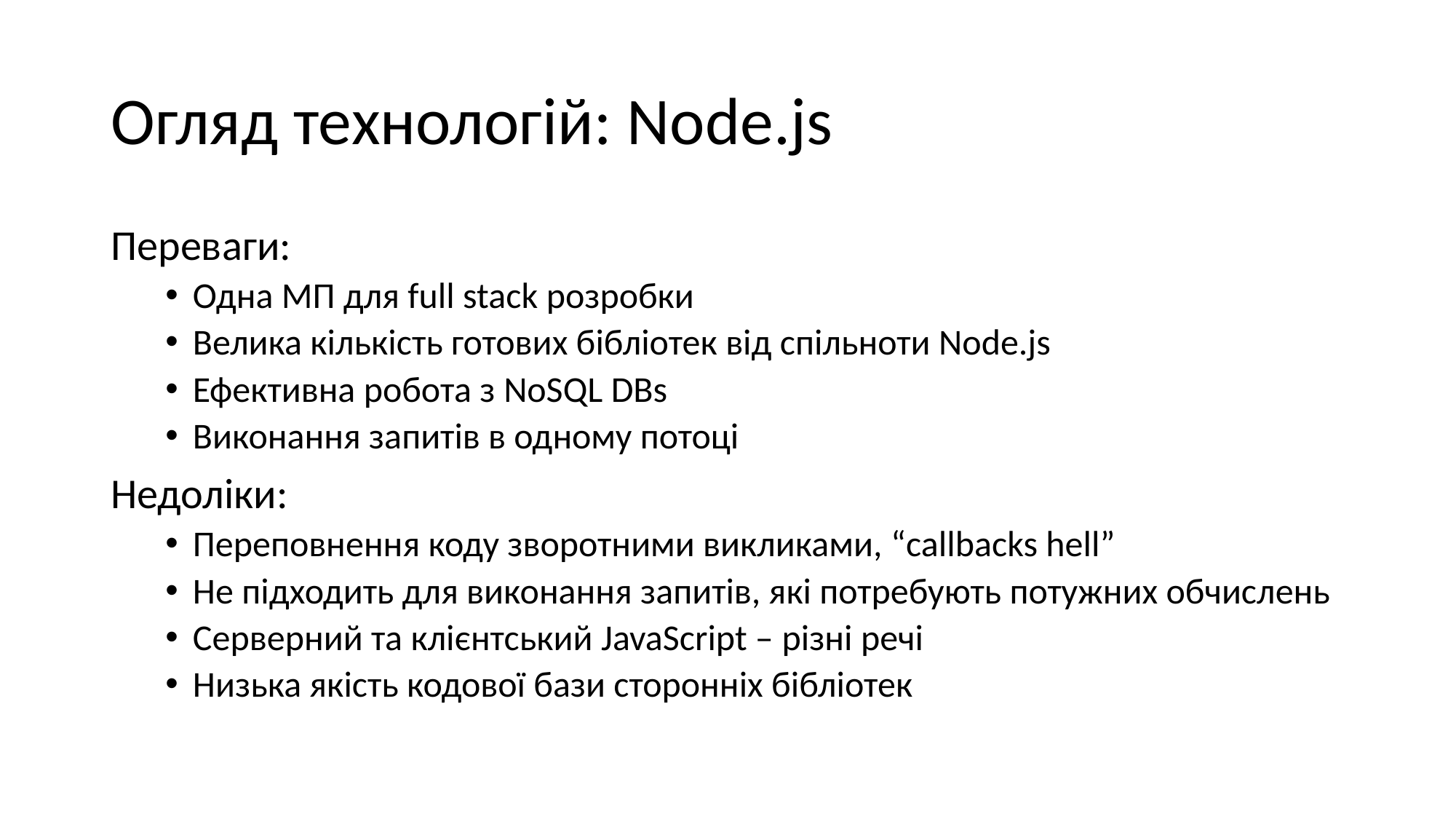

# Огляд технологій: Node.js
Переваги:
Одна МП для full stack розробки
Велика кількість готових бібліотек від спільноти Node.js
Ефективна робота з NoSQL DBs
Виконання запитів в одному потоці
Недоліки:
Переповнення коду зворотними викликами, “callbacks hell”
Не підходить для виконання запитів, які потребують потужних обчислень
Серверний та клієнтський JavaScript – різні речі
Низька якість кодової бази сторонніх бібліотек